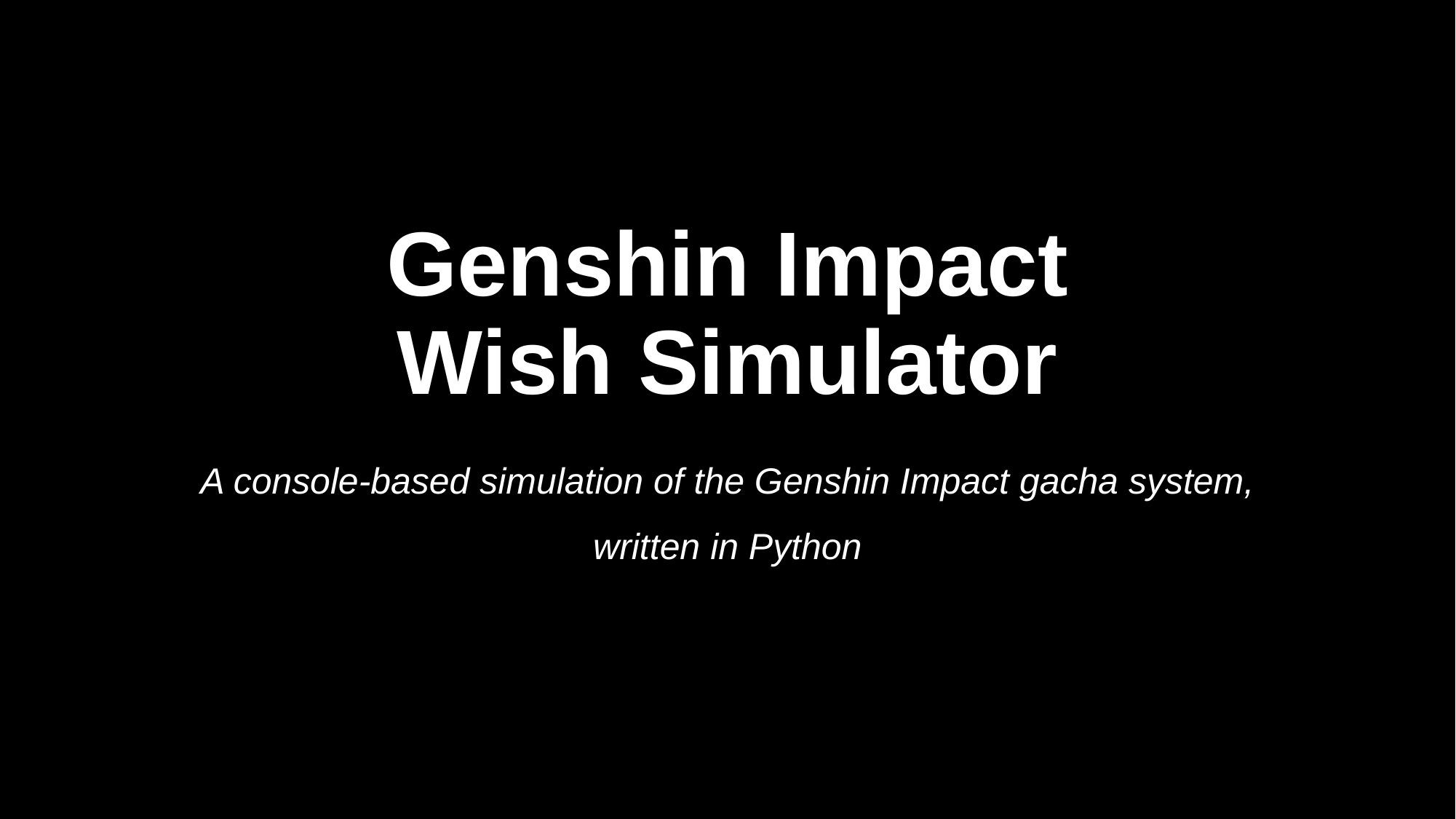

# Genshin Impact Wish Simulator
A console-based simulation of the Genshin Impact gacha system, written in Python